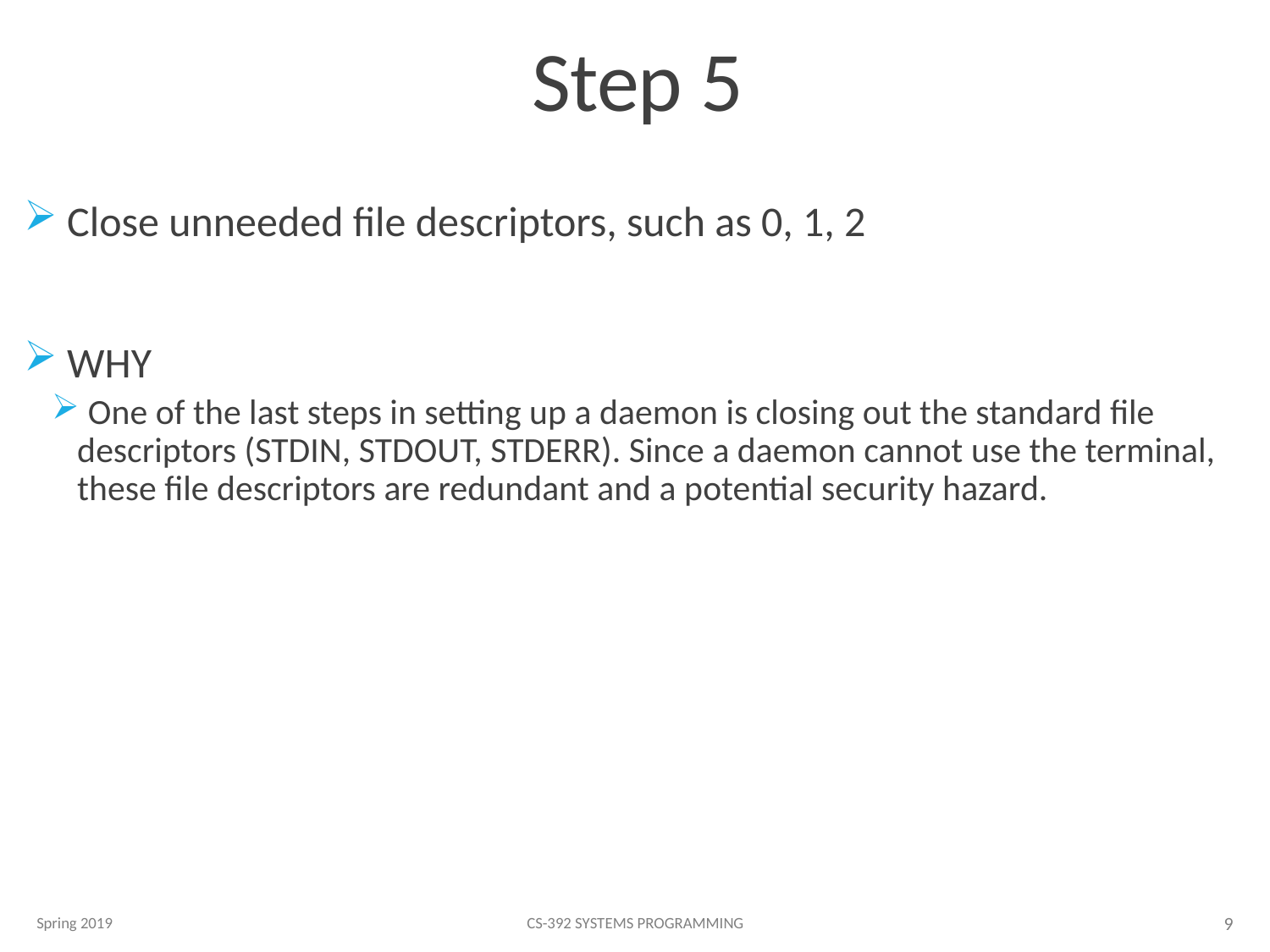

# Step 5
 Close unneeded file descriptors, such as 0, 1, 2

 WHY
 One of the last steps in setting up a daemon is closing out the standard file descriptors (STDIN, STDOUT, STDERR). Since a daemon cannot use the terminal, these file descriptors are redundant and a potential security hazard.
Spring 2019
CS-392 Systems Programming
9